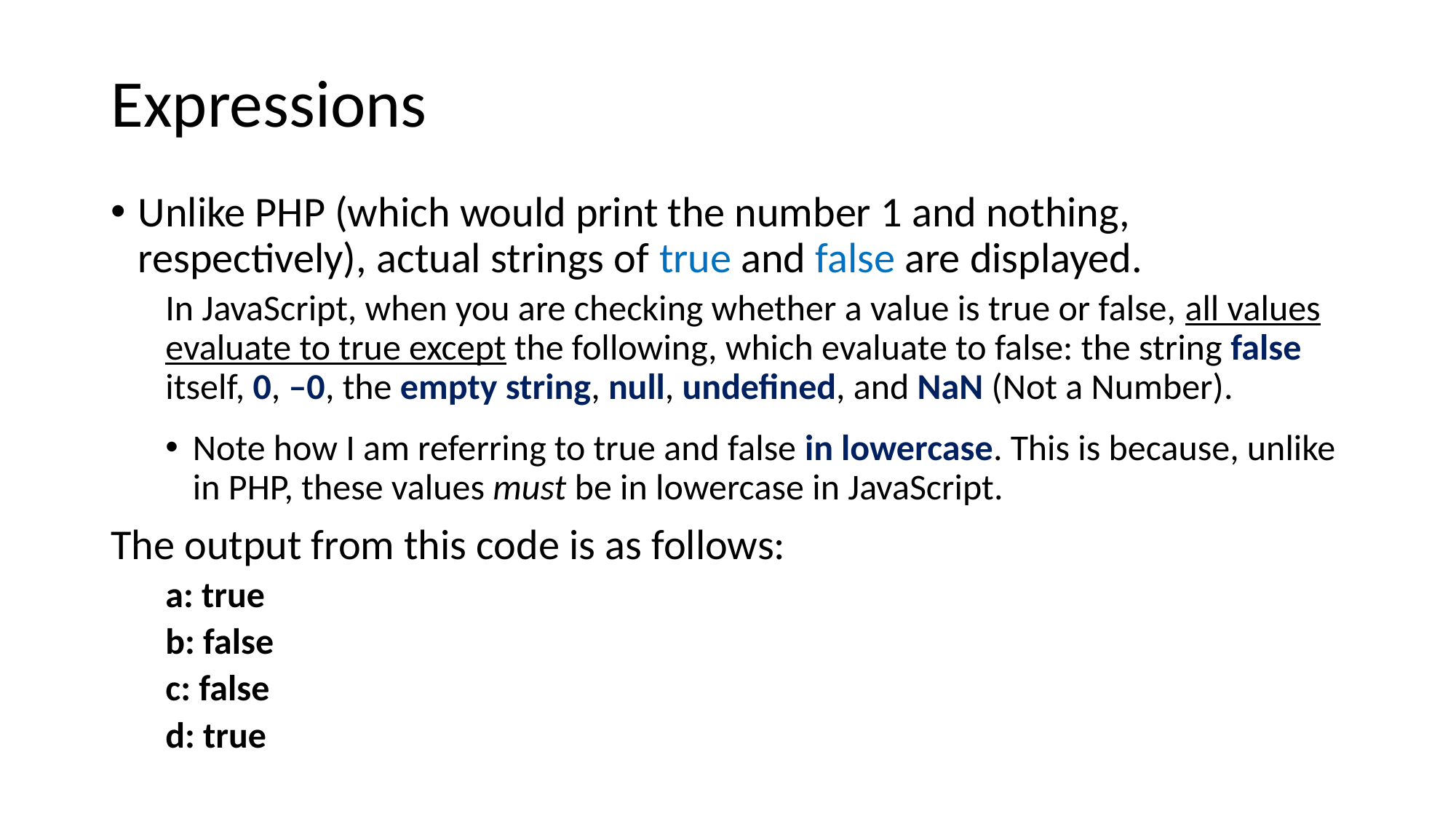

# Expressions
Unlike PHP (which would print the number 1 and nothing, respectively), actual strings of true and false are displayed.
In JavaScript, when you are checking whether a value is true or false, all values evaluate to true except the following, which evaluate to false: the string false itself, 0, –0, the empty string, null, undefined, and NaN (Not a Number).

Note how I am referring to true and false in lowercase. This is because, unlike in PHP, these values must be in lowercase in JavaScript.
The output from this code is as follows:
a: true
b: false
c: false
d: true